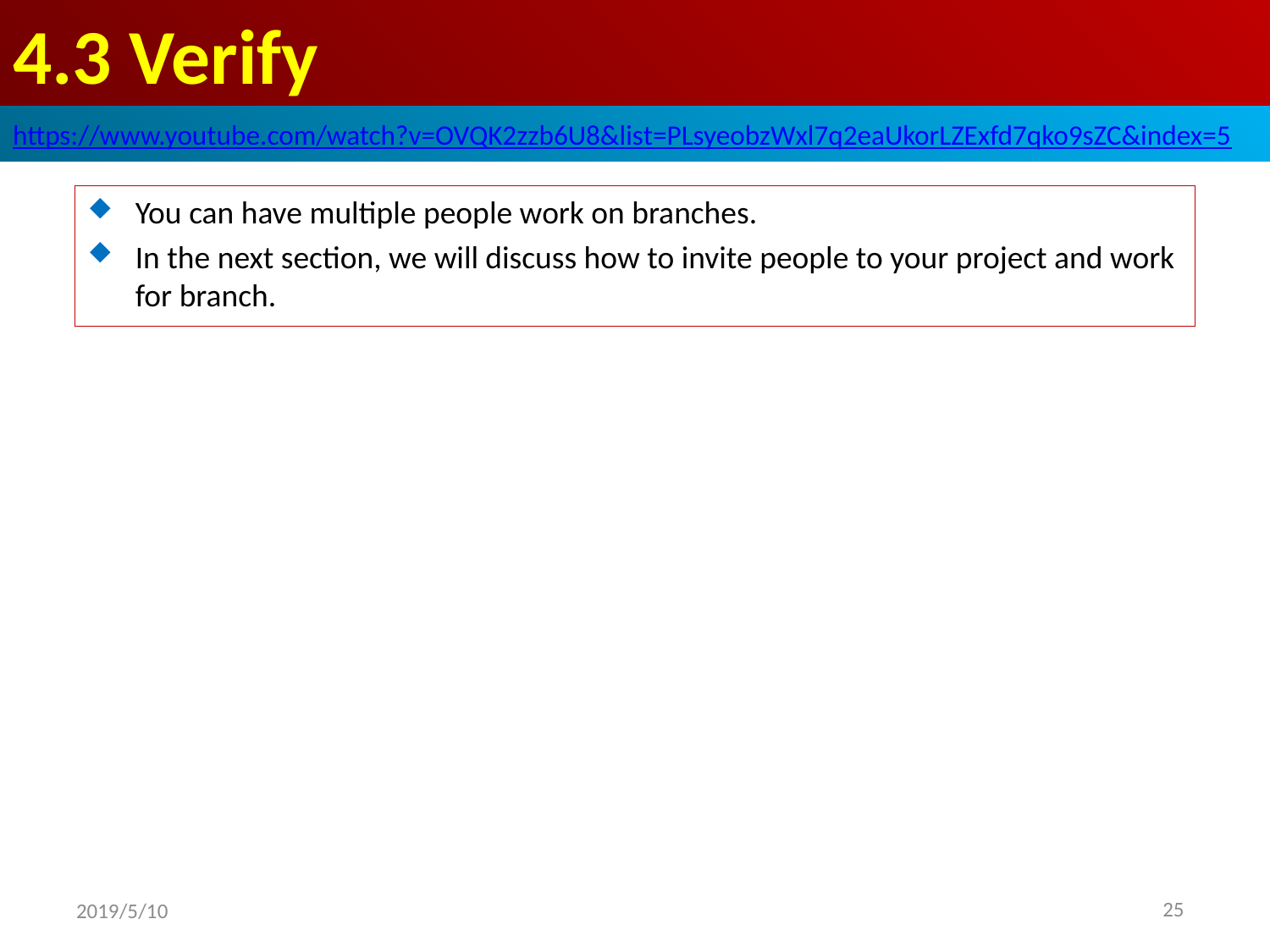

# 4.3 Verify
https://www.youtube.com/watch?v=OVQK2zzb6U8&list=PLsyeobzWxl7q2eaUkorLZExfd7qko9sZC&index=5
You can have multiple people work on branches.
In the next section, we will discuss how to invite people to your project and work for branch.
25
2019/5/10